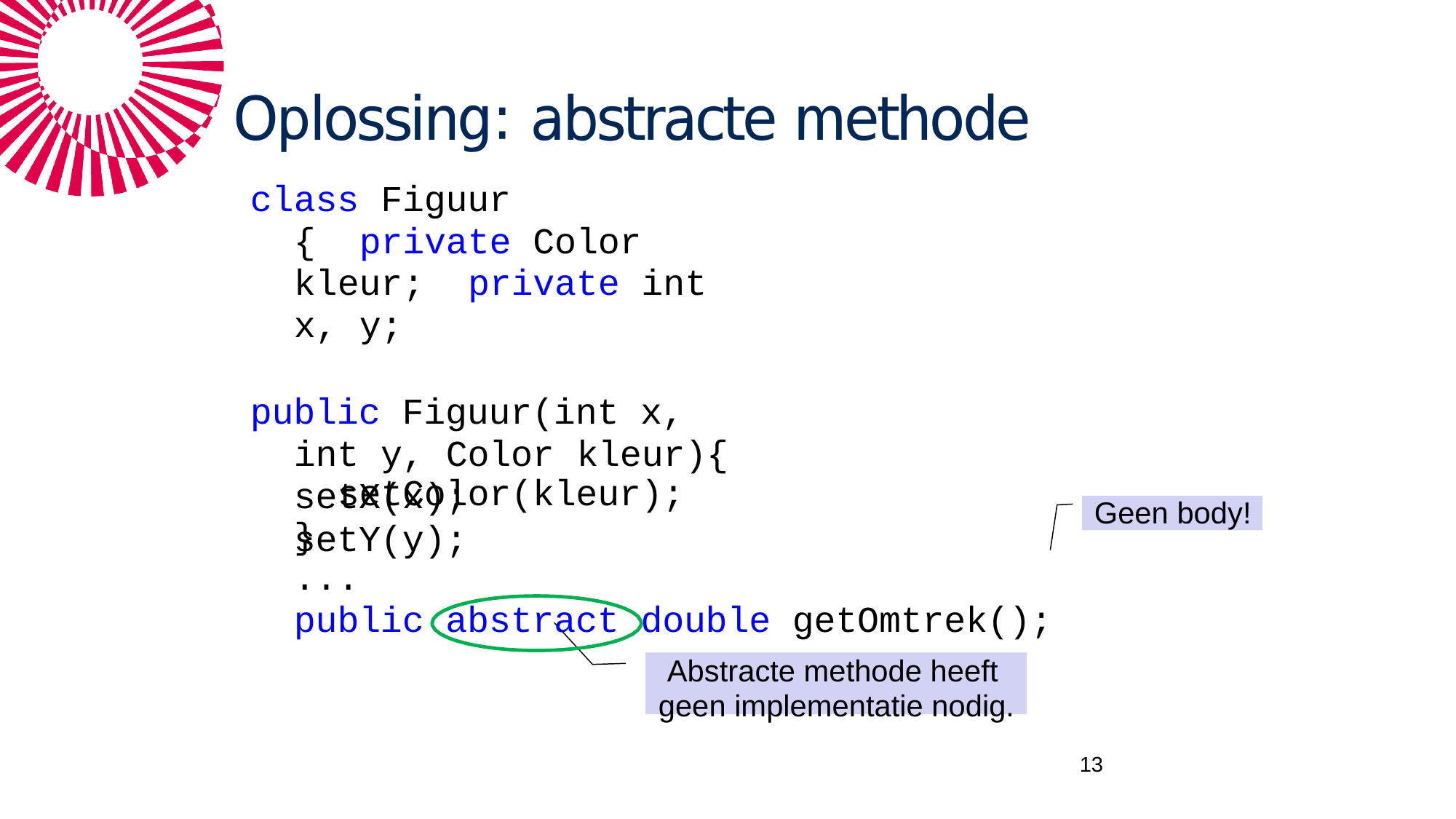

# Oplossing: abstracte methode
class Figuur {  private Color kleur;  private int x, y;

public Figuur(int x, int y, Color kleur){
setX(x);
setY(y);
setColor(kleur);
}
Geen body!

...
public abstract double getOmtrek();
Abstracte methode heeft  geen implementatie nodig.

13